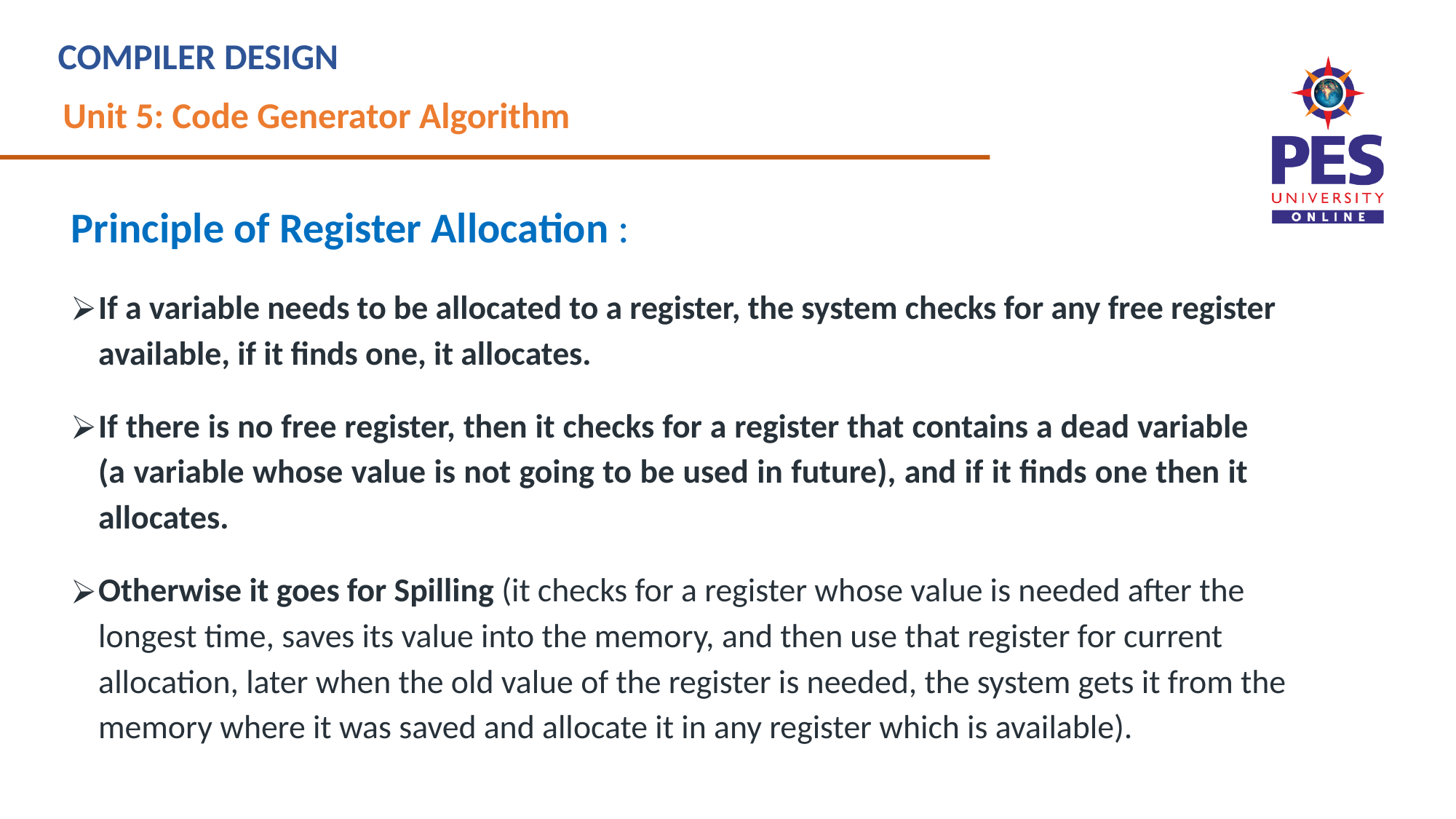

# COMPILER DESIGN
Unit 5: Code Generator Algorithm

Principle of Register Allocation :
If a variable needs to be allocated to a register, the system checks for any free register  available, if it finds one, it allocates.
If there is no free register, then it checks for a register that contains a dead variable  (a variable whose value is not going to be used in future), and if it finds one then it  allocates.
Otherwise it goes for Spilling (it checks for a register whose value is needed after the  longest time, saves its value into the memory, and then use that register for current  allocation, later when the old value of the register is needed, the system gets it from the  memory where it was saved and allocate it in any register which is available).